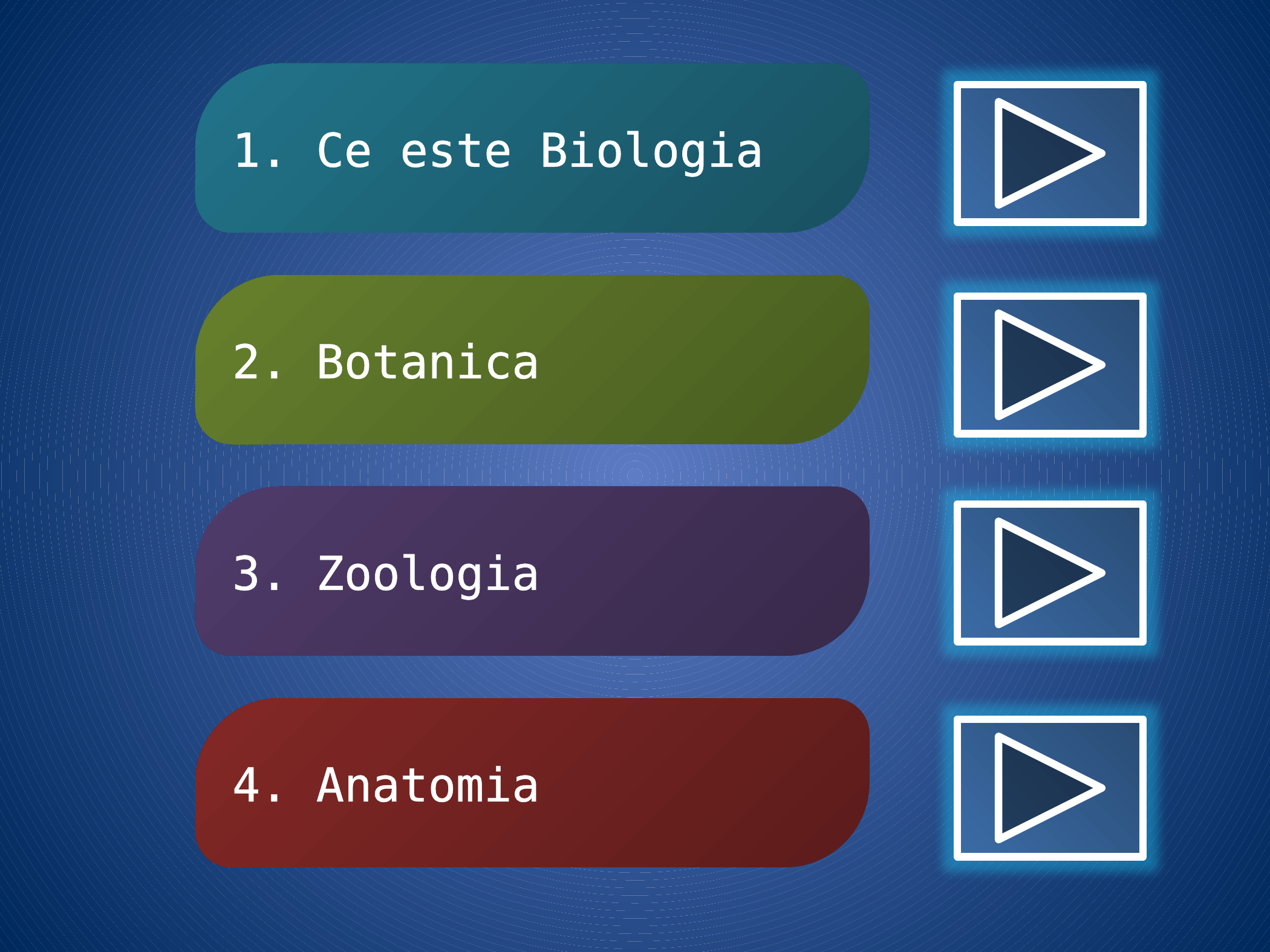

1. Ce este Biologia

2. Botanica

3. Zoologia

4. Anatomia